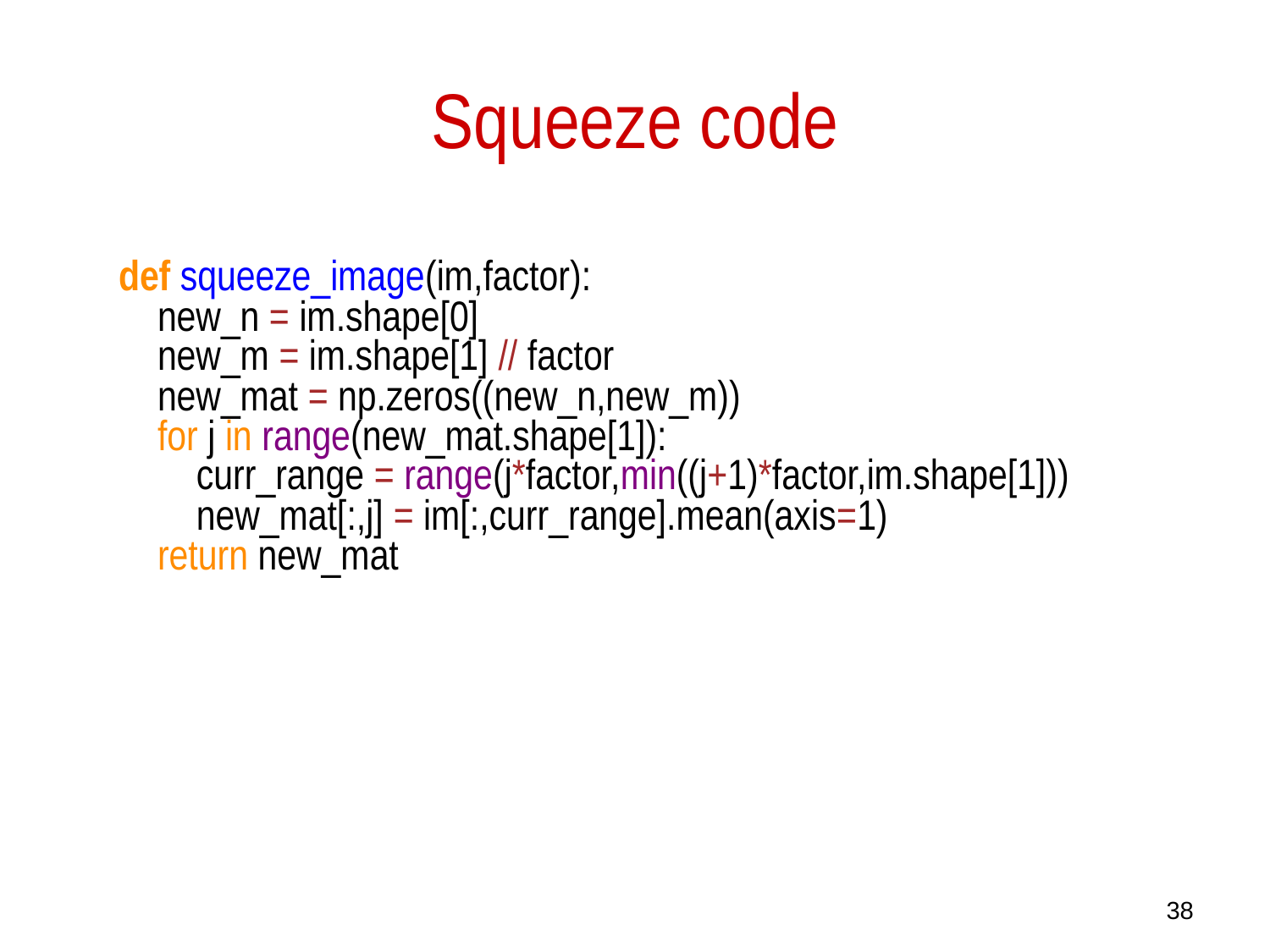

# Squeeze code
| def squeeze\_image(im,factor):     new\_n = im.shape[0]     new\_m = im.shape[1] // factor     new\_mat = np.zeros((new\_n,new\_m))     for j in range(new\_mat.shape[1]):         curr\_range = range(j\*factor,min((j+1)\*factor,im.shape[1]))         new\_mat[:,j] = im[:,curr\_range].mean(axis=1)     return new\_mat |
| --- |
38